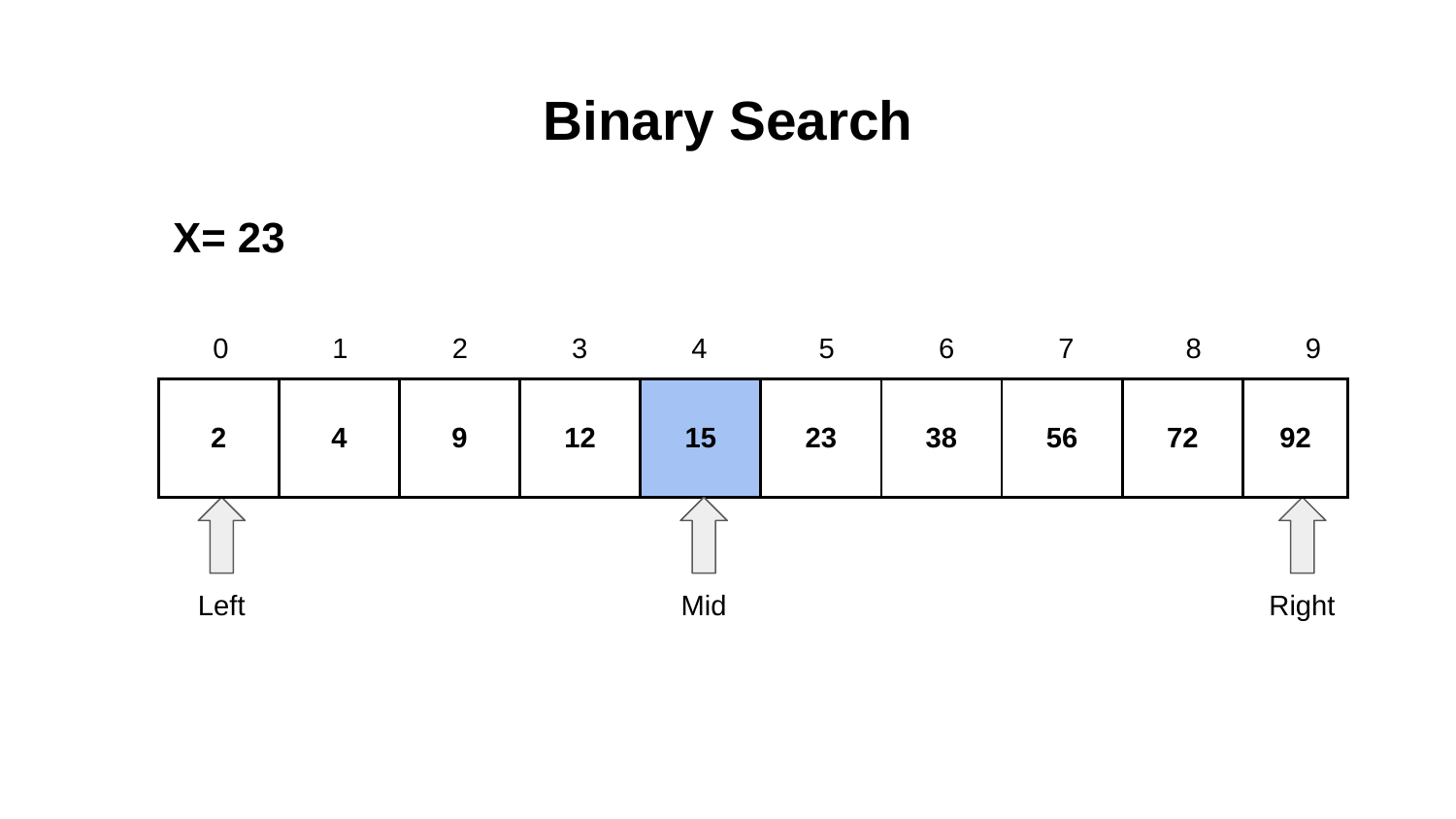

# Binary Search

X= 23

     0             1             2             3             4              5             6             7              8             9
| 2 | 4 | 9 | 12 | 15 | 23 | 38 | 56 | 72 | 92 |
| --- | --- | --- | --- | --- | --- | --- | --- | --- | --- |

Left
Mid
Right